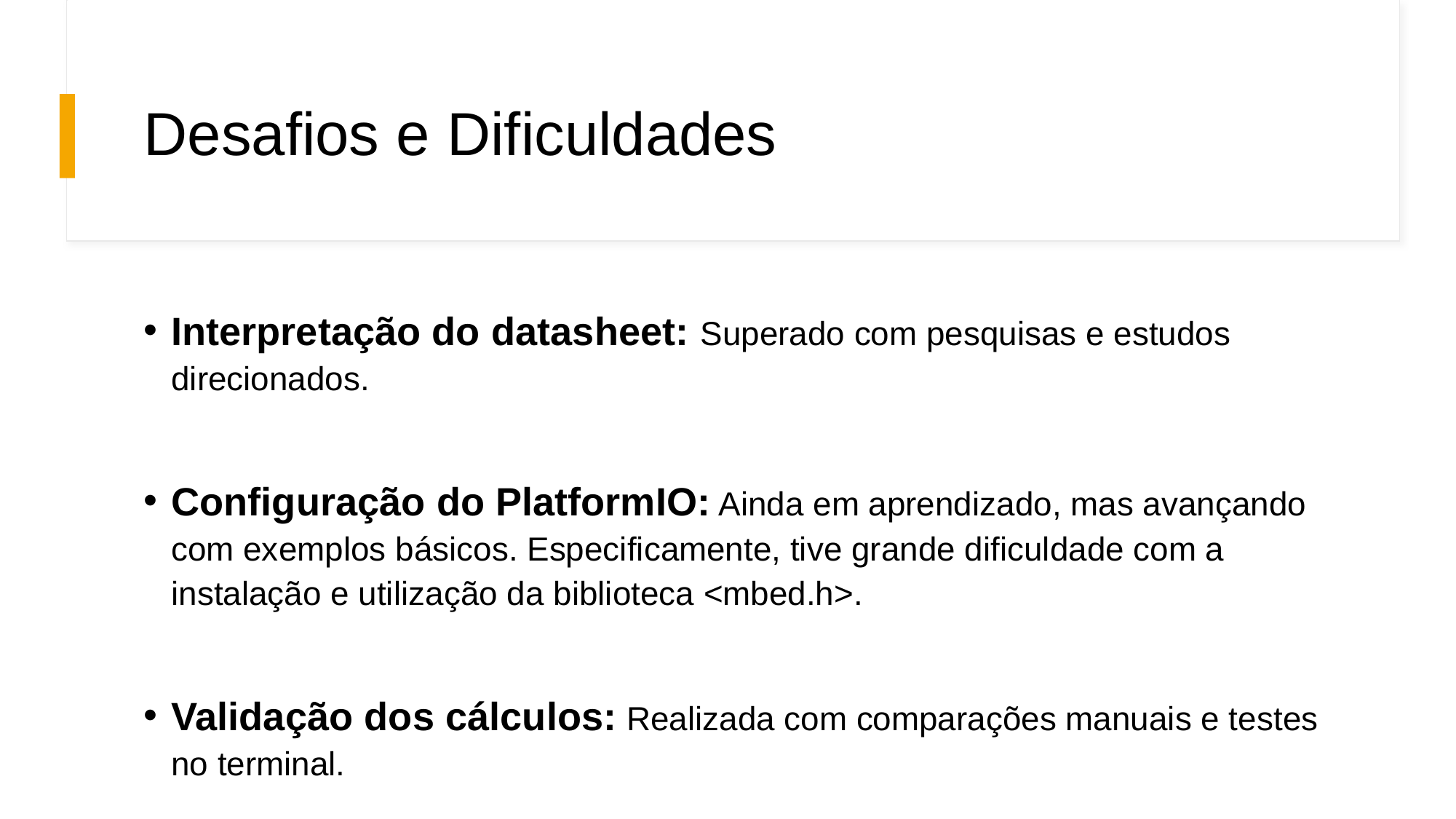

# Desafios e Dificuldades
Interpretação do datasheet: Superado com pesquisas e estudos direcionados.

Configuração do PlatformIO: Ainda em aprendizado, mas avançando com exemplos básicos. Especificamente, tive grande dificuldade com a instalação e utilização da biblioteca <mbed.h>.

Validação dos cálculos: Realizada com comparações manuais e testes no terminal.